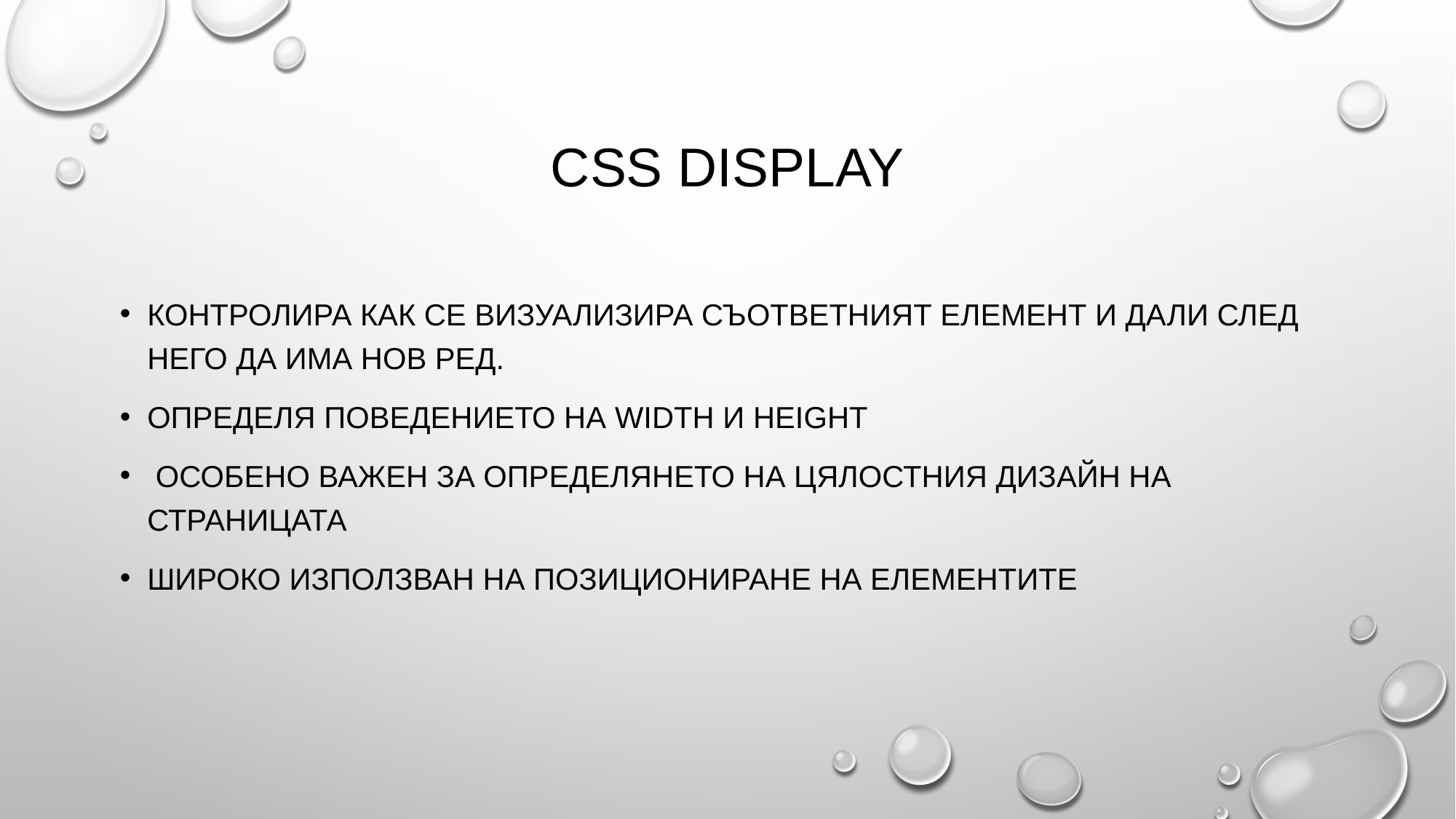

# CSS display
Контролира как се визуализира съответният елемент и дали след него да има нов ред.
Определя поведението на width И height
 особено важен за определянето на цялостния дизайн на страницата
Широко използван на позициониране на елементите